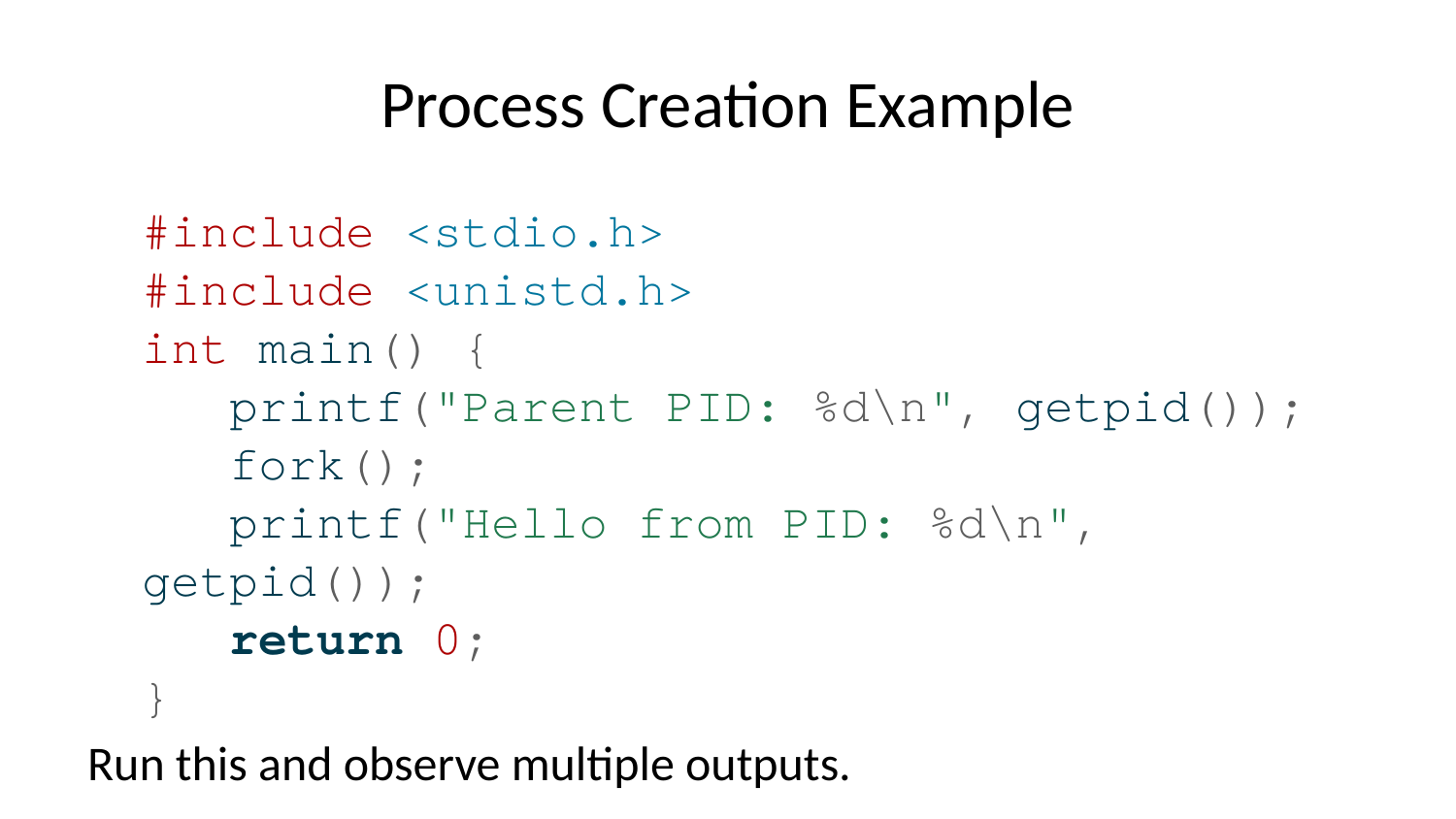

# Process Creation Example
#include <stdio.h>
#include <unistd.h>
int main() {
   printf("Parent PID: %d\n", getpid());
   fork();
   printf("Hello from PID: %d\n", getpid());
   return 0;
}
Run this and observe multiple outputs.